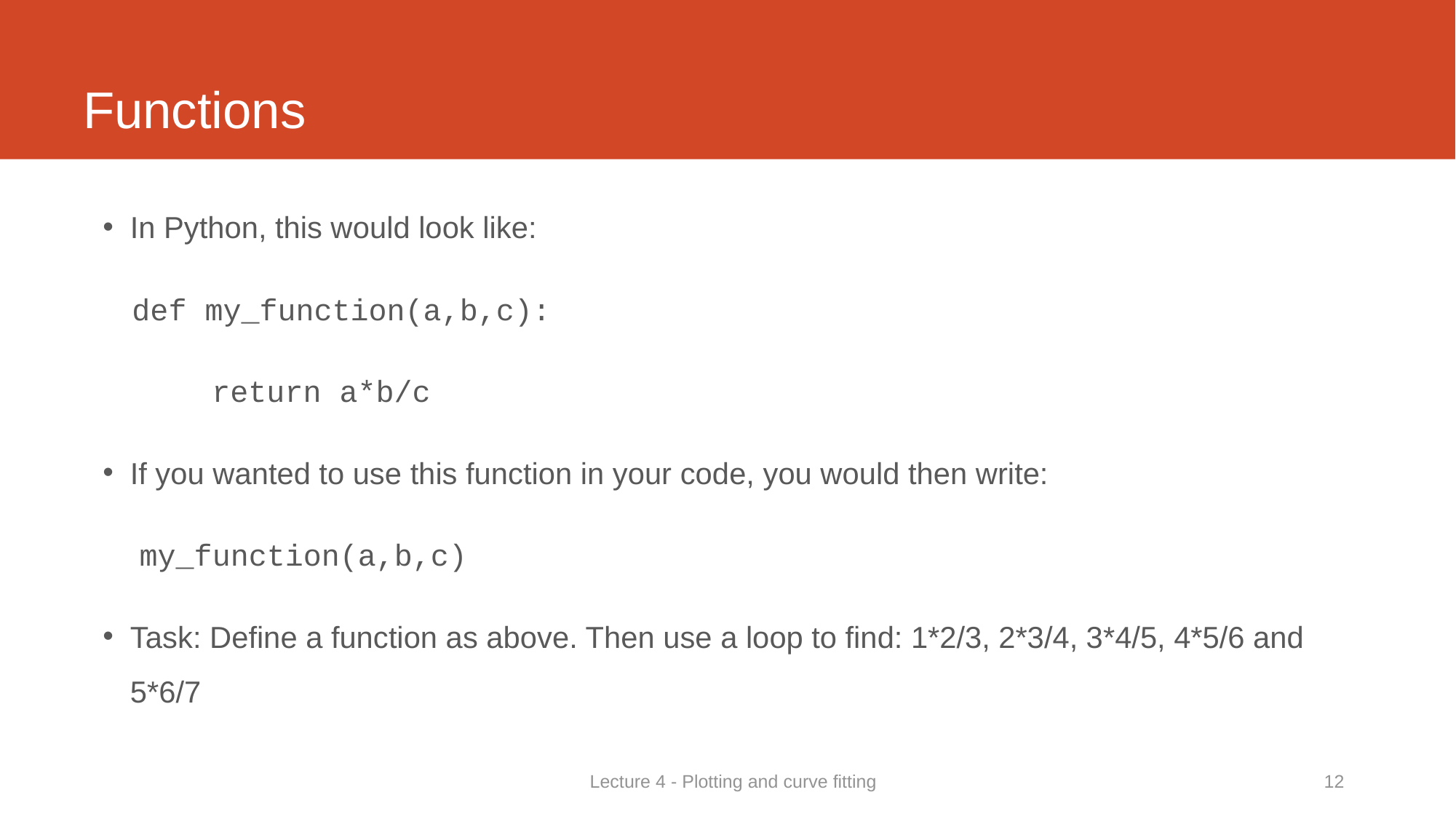

# Functions
In Python, this would look like:
  def my_function(a,b,c):
	return a*b/c
If you wanted to use this function in your code, you would then write:
  my_function(a,b,c)
Task: Define a function as above. Then use a loop to find: 1*2/3, 2*3/4, 3*4/5, 4*5/6 and 5*6/7

Lecture 4 - Plotting and curve fitting
12